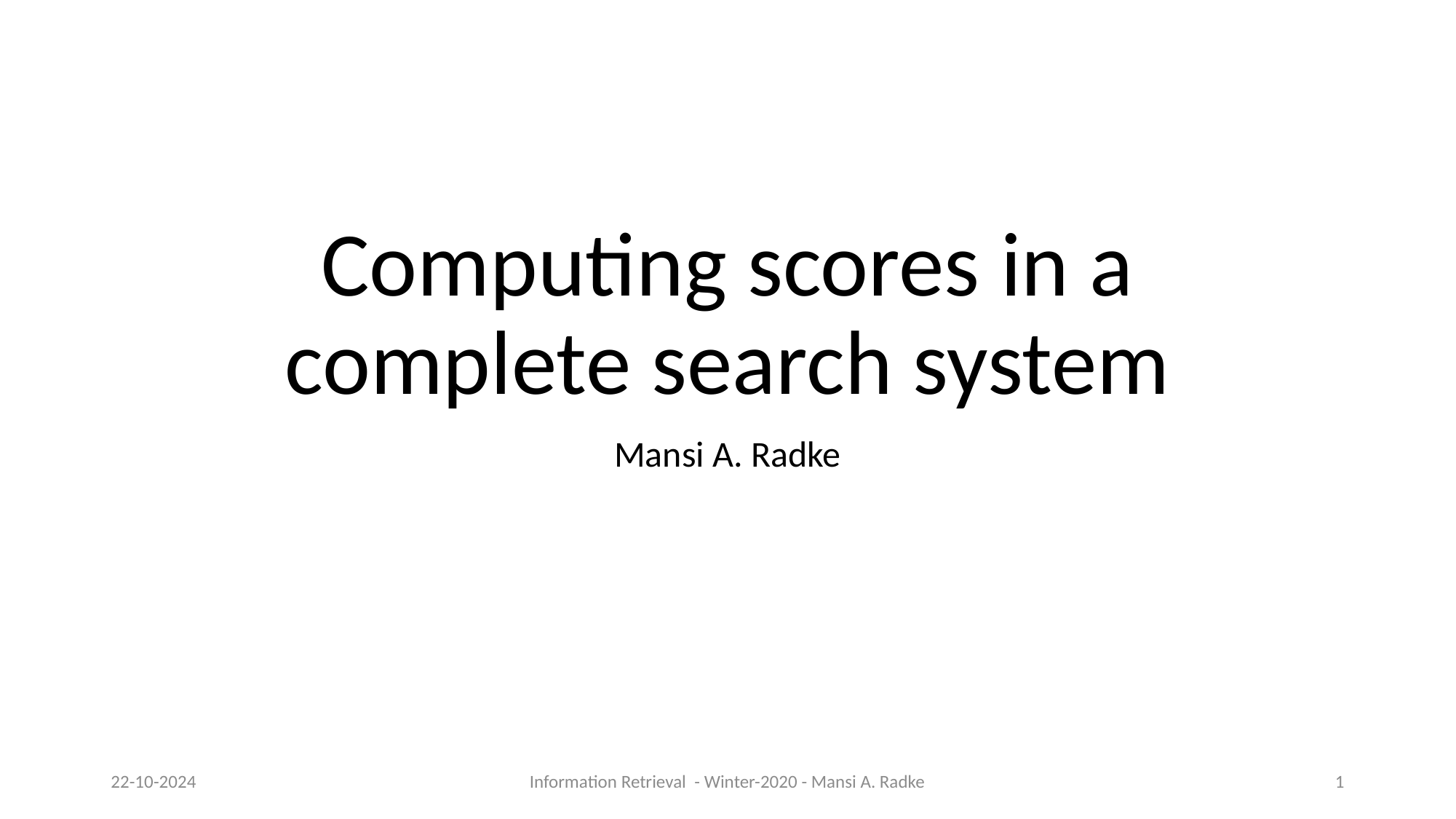

# Computing scores in a complete search system
Mansi A. Radke
22-10-2024
Information Retrieval  - Winter-2020 - Mansi A. Radke
1